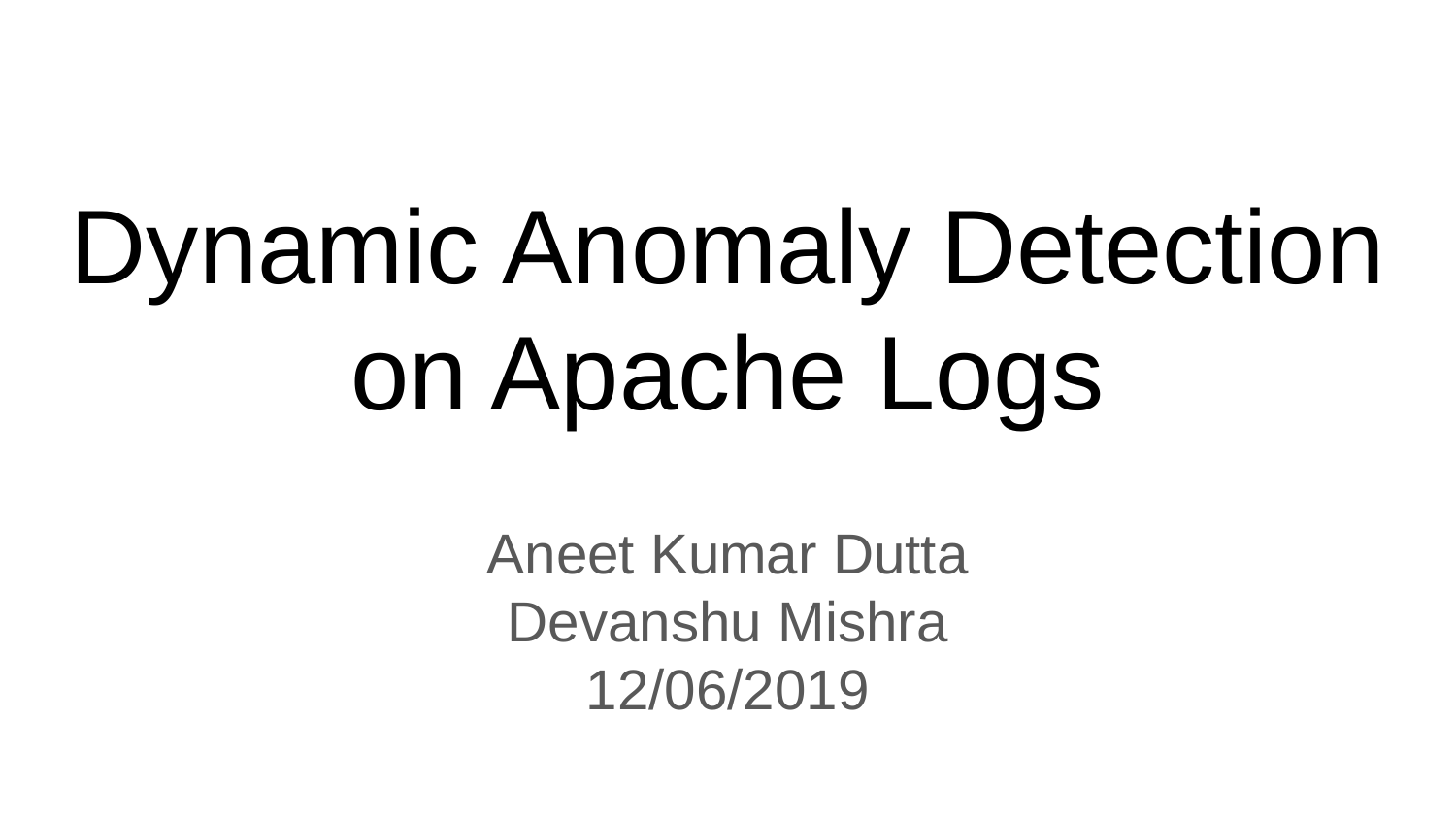

# Dynamic Anomaly Detection on Apache Logs
Aneet Kumar Dutta
Devanshu Mishra
12/06/2019